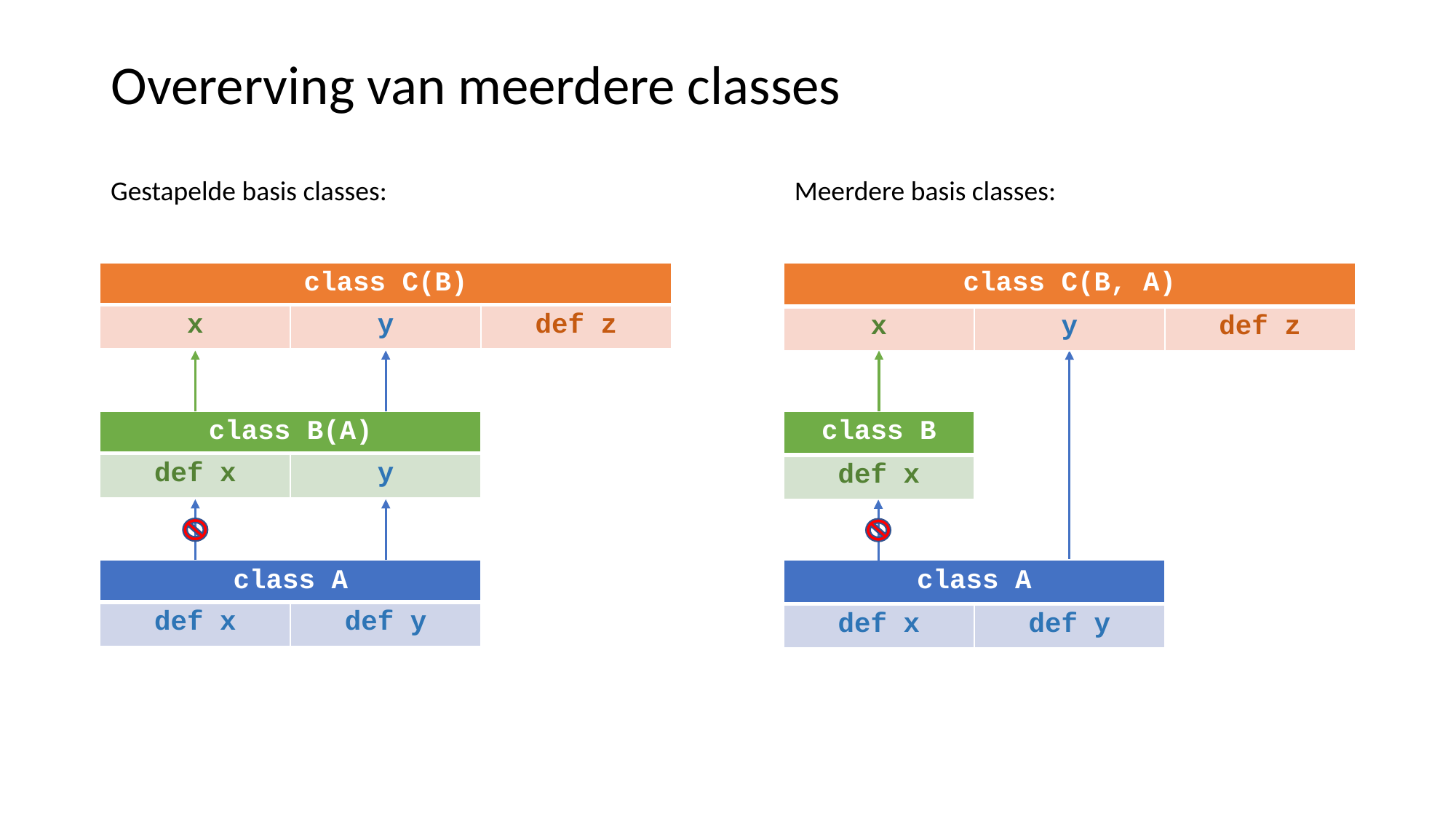

# Overerving van meerdere classes
Meerdere basis classes:
Gestapelde basis classes:
| class C(B) |  |  |
| --- | --- | --- |
| x | y | def z |
| class C(B, A) |  |  |
| --- | --- | --- |
| x | y | def z |
| class B(A) |  |
| --- | --- |
| def x | y |
| class B |
| --- |
| def x |

| class A |  |
| --- | --- |
| def x | def y |
| class A |  |
| --- | --- |
| def x | def y |